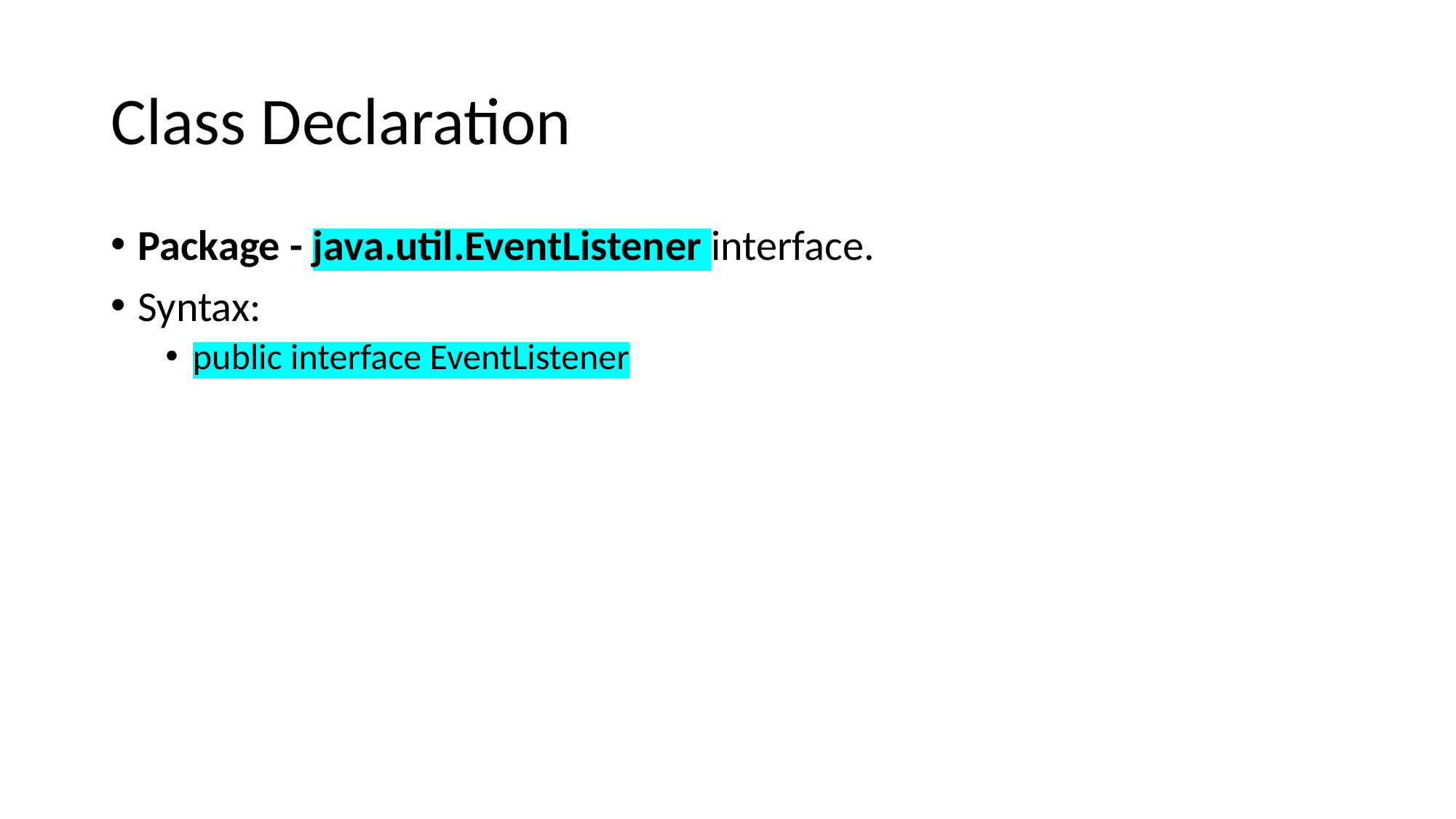

# Class Declaration
Package - java.util.EventListener interface.
Syntax:
public interface EventListener